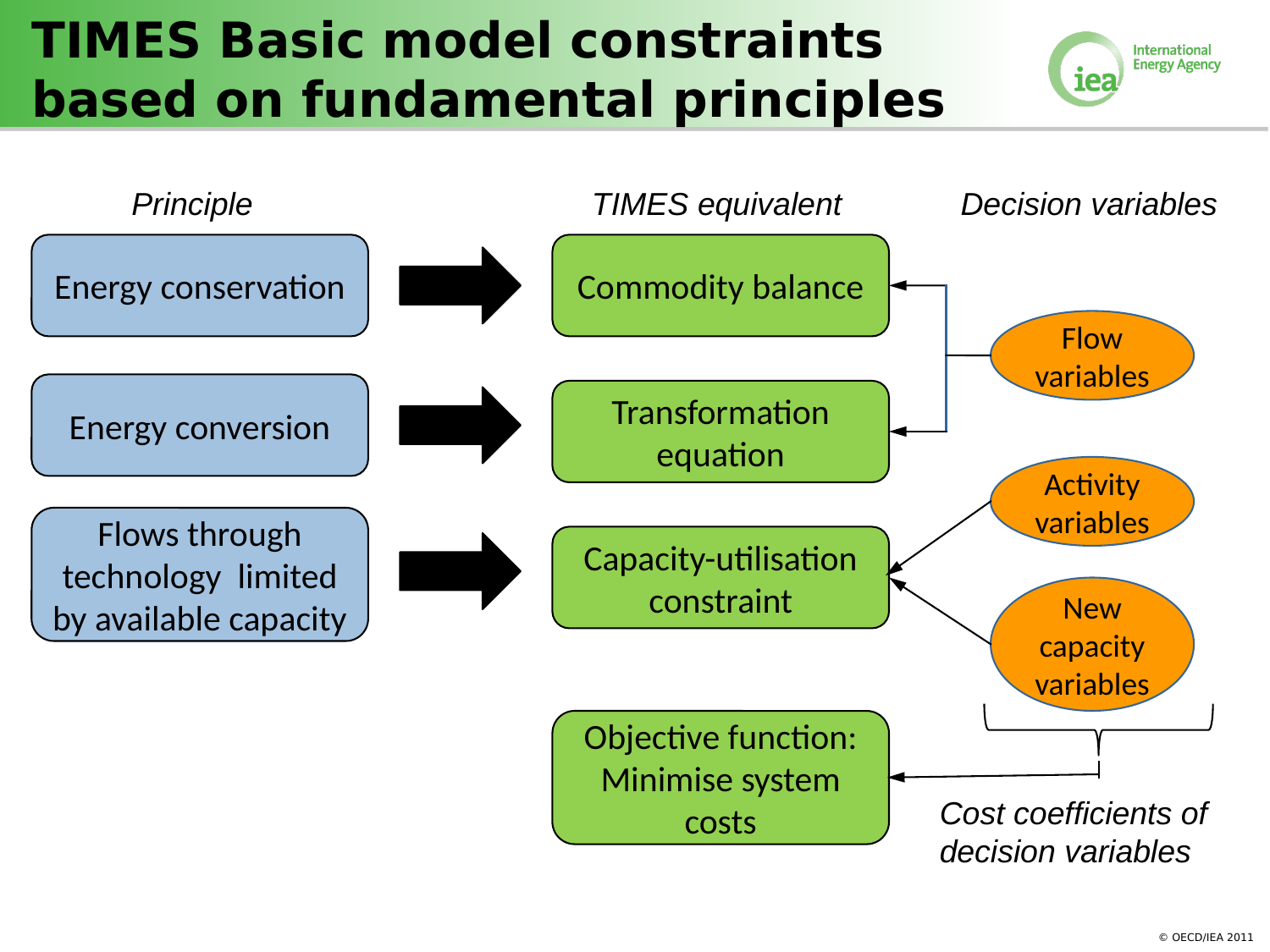

# TIMES Basic model constraints based on fundamental principles
Principle
TIMES equivalent
Energy conservation
Commodity balance

Decision variables
Flow variables
Activity variables
New capacity variables
Energy conversion
Transformation equation

Flows through technology  limited by available capacity
Capacity-utilisation constraint

Objective function:
Minimise system costs
Cost coefficients of decision variables